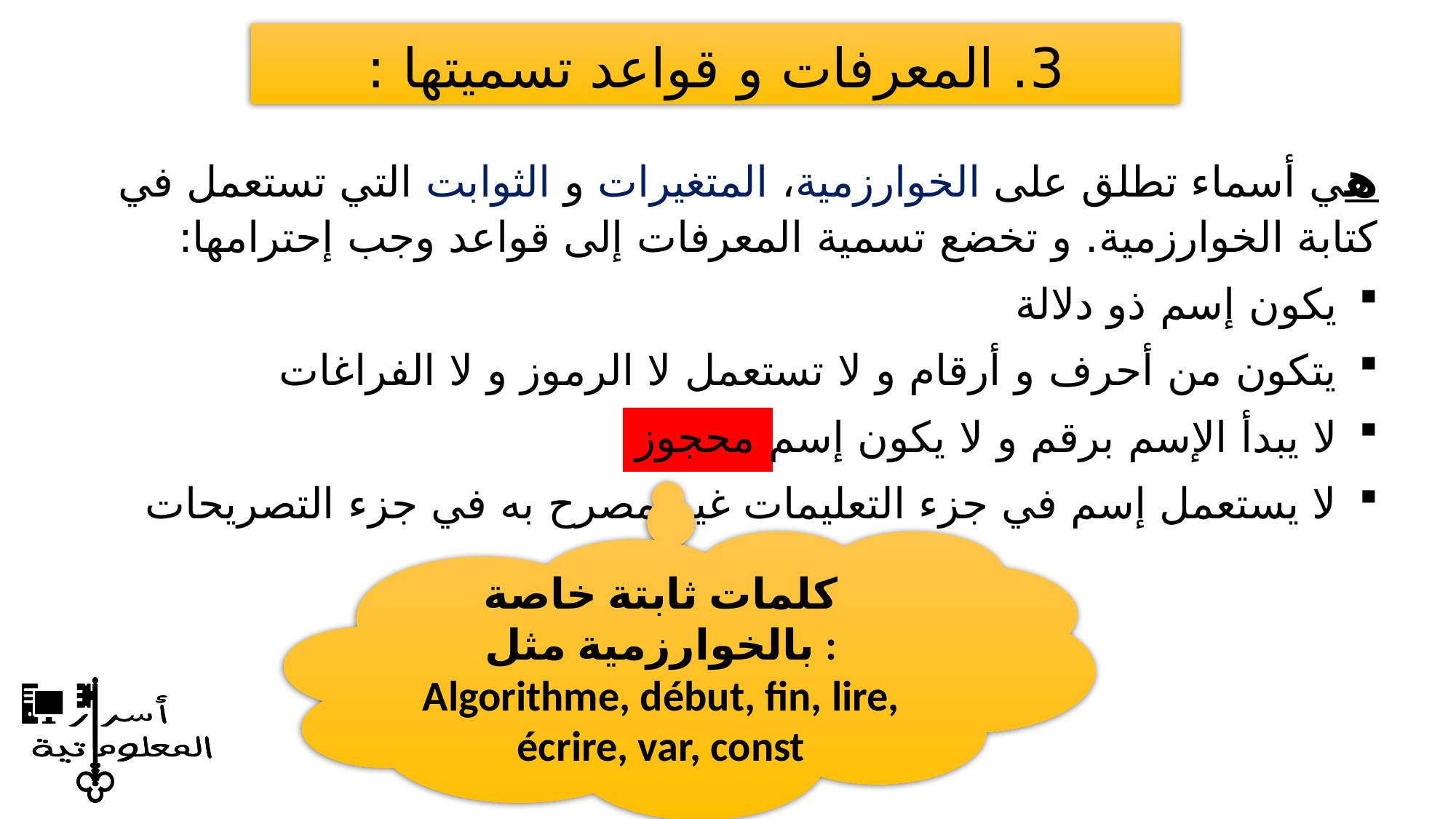

3. المعرفات و قواعد تسميتها :
هي أسماء تطلق على الخوارزمية، المتغيرات و الثوابت التي تستعمل في كتابة الخوارزمية. و تخضع تسمية المعرفات إلى قواعد وجب إحترامها:
يكون إسم ذو دلالة
يتكون من أحرف و أرقام و لا تستعمل لا الرموز و لا الفراغات
لا يبدأ الإسم برقم و لا يكون إسم محجوز
لا يستعمل إسم في جزء التعليمات غير مصرح به في جزء التصريحات

كلمات ثابتة خاصة بالخوارزمية مثل :
Algorithme, début, fin, lire, écrire, var, const